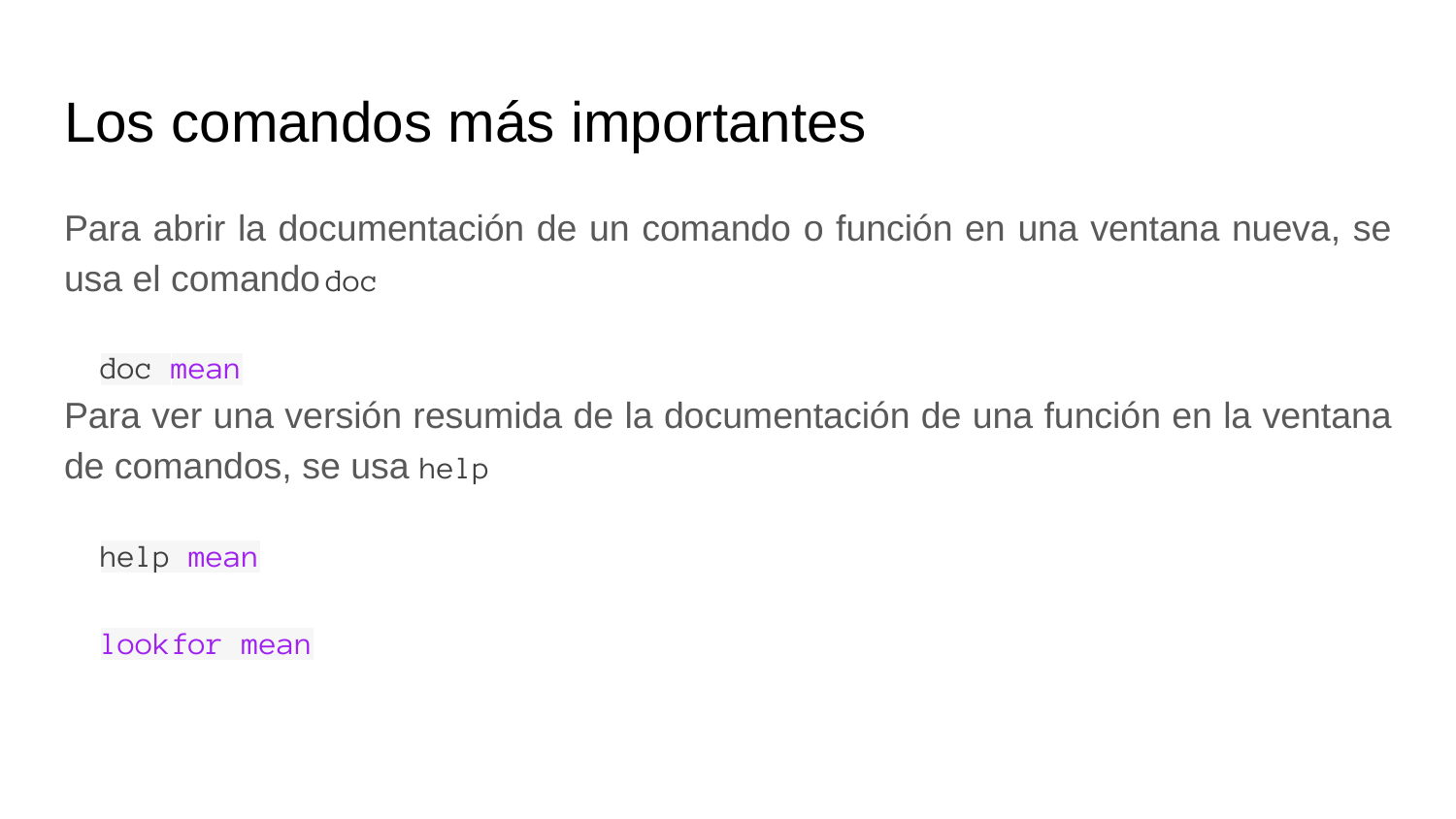

# Los comandos más importantes
Para abrir la documentación de un comando o función en una ventana nueva, se usa el comando doc
doc mean
Para ver una versión resumida de la documentación de una función en la ventana de comandos, se usa help
help mean
lookfor mean